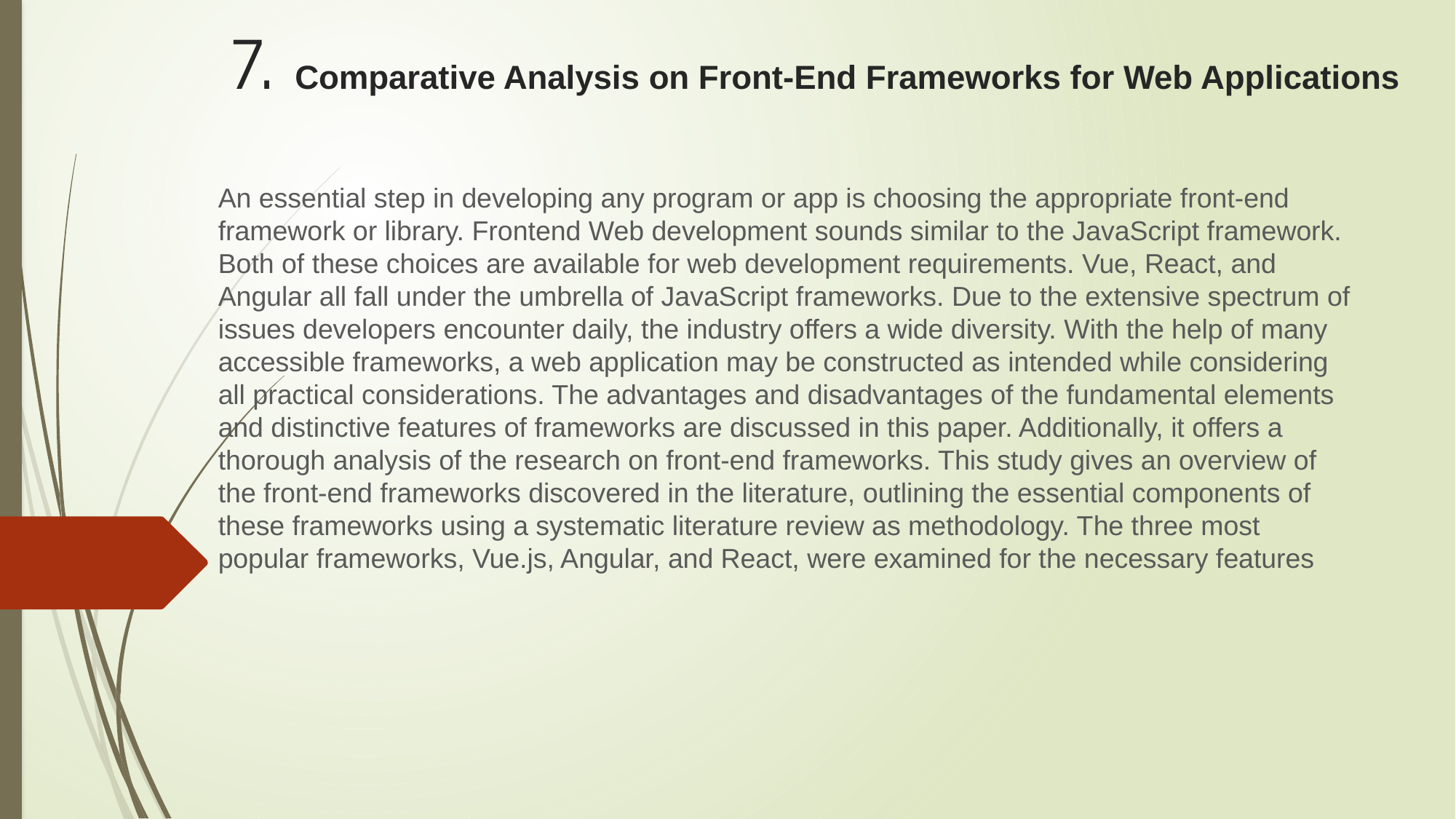

# 7. Comparative Analysis on Front-End Frameworks for Web Applications
An essential step in developing any program or app is choosing the appropriate front-end framework or library. Frontend Web development sounds similar to the JavaScript framework. Both of these choices are available for web development requirements. Vue, React, and Angular all fall under the umbrella of JavaScript frameworks. Due to the extensive spectrum of issues developers encounter daily, the industry offers a wide diversity. With the help of many accessible frameworks, a web application may be constructed as intended while considering all practical considerations. The advantages and disadvantages of the fundamental elements and distinctive features of frameworks are discussed in this paper. Additionally, it offers a thorough analysis of the research on front-end frameworks. This study gives an overview of the front-end frameworks discovered in the literature, outlining the essential components of these frameworks using a systematic literature review as methodology. The three most popular frameworks, Vue.js, Angular, and React, were examined for the necessary features